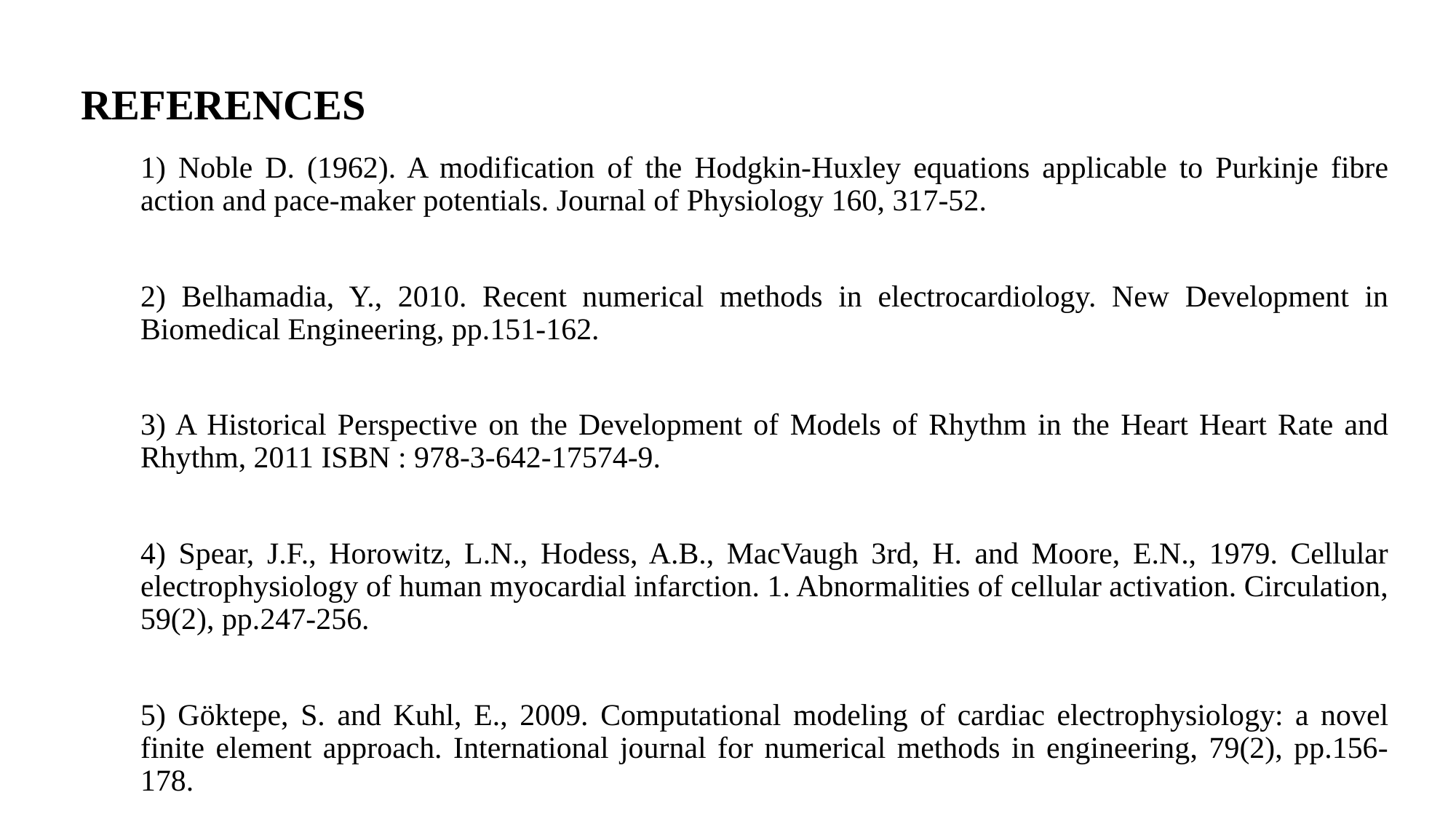

# REFERENCES
1) Noble D. (1962). A modification of the Hodgkin-Huxley equations applicable to Purkinje fibre action and pace-maker potentials. Journal of Physiology 160, 317-52.

2) Belhamadia, Y., 2010. Recent numerical methods in electrocardiology. New Development in Biomedical Engineering, pp.151-162.

3) A Historical Perspective on the Development of Models of Rhythm in the Heart Heart Rate and Rhythm, 2011 ISBN : 978-3-642-17574-9.

4) Spear, J.F., Horowitz, L.N., Hodess, A.B., MacVaugh 3rd, H. and Moore, E.N., 1979. Cellular electrophysiology of human myocardial infarction. 1. Abnormalities of cellular activation. Circulation, 59(2), pp.247-256.

5) Göktepe, S. and Kuhl, E., 2009. Computational modeling of cardiac electrophysiology: a novel finite element approach. International journal for numerical methods in engineering, 79(2), pp.156-178.